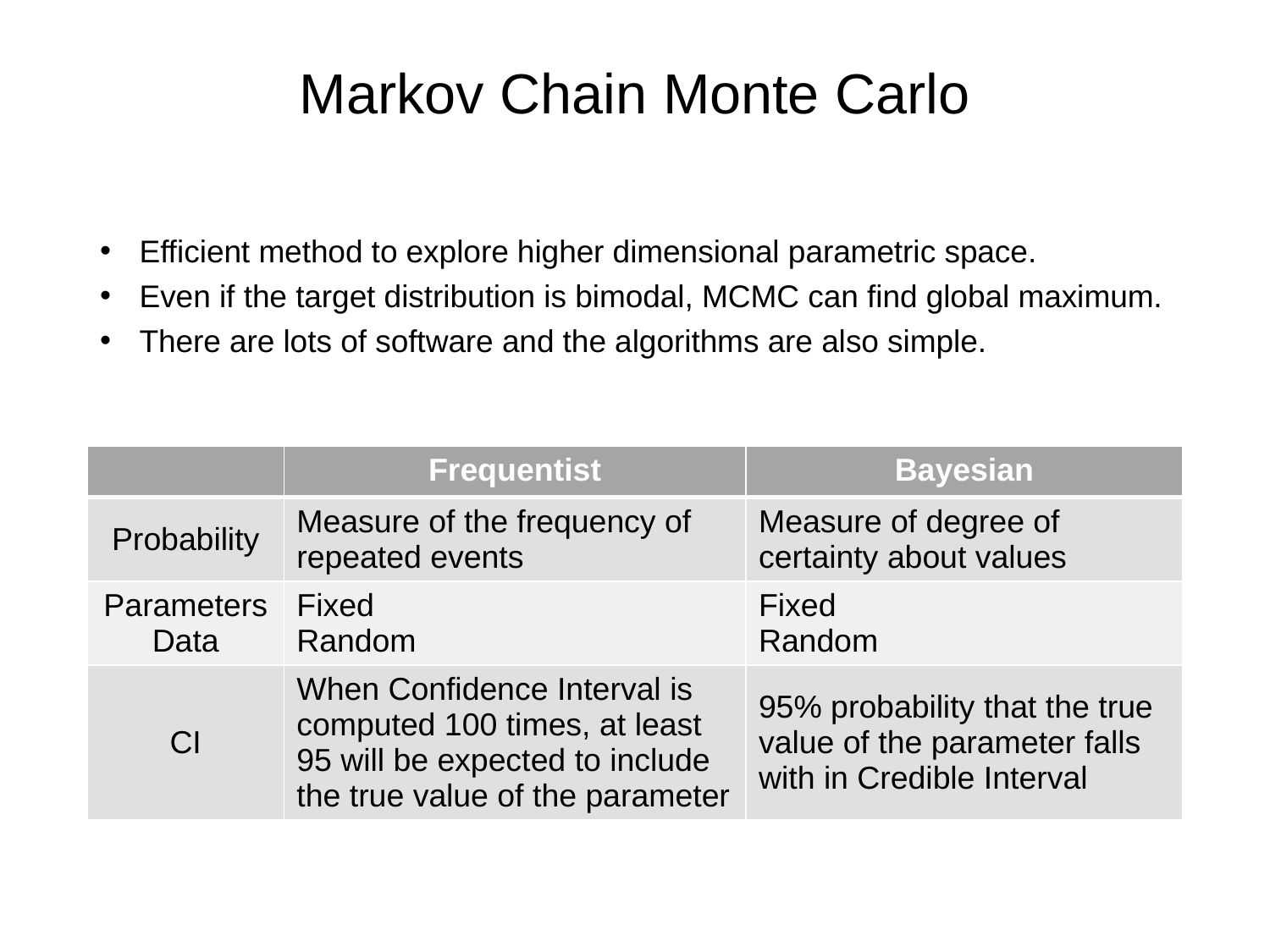

# Markov Chain Monte Carlo
Efficient method to explore higher dimensional parametric space.
Even if the target distribution is bimodal, MCMC can find global maximum.
There are lots of software and the algorithms are also simple.
|  | Frequentist | Bayesian |
| --- | --- | --- |
| Probability | Measure of the frequency of repeated events | Measure of degree of certainty about values |
| Parameters Data | Fixed Random | Fixed Random |
| CI | When Confidence Interval is computed 100 times, at least 95 will be expected to include the true value of the parameter | 95% probability that the true value of the parameter falls with in Credible Interval |